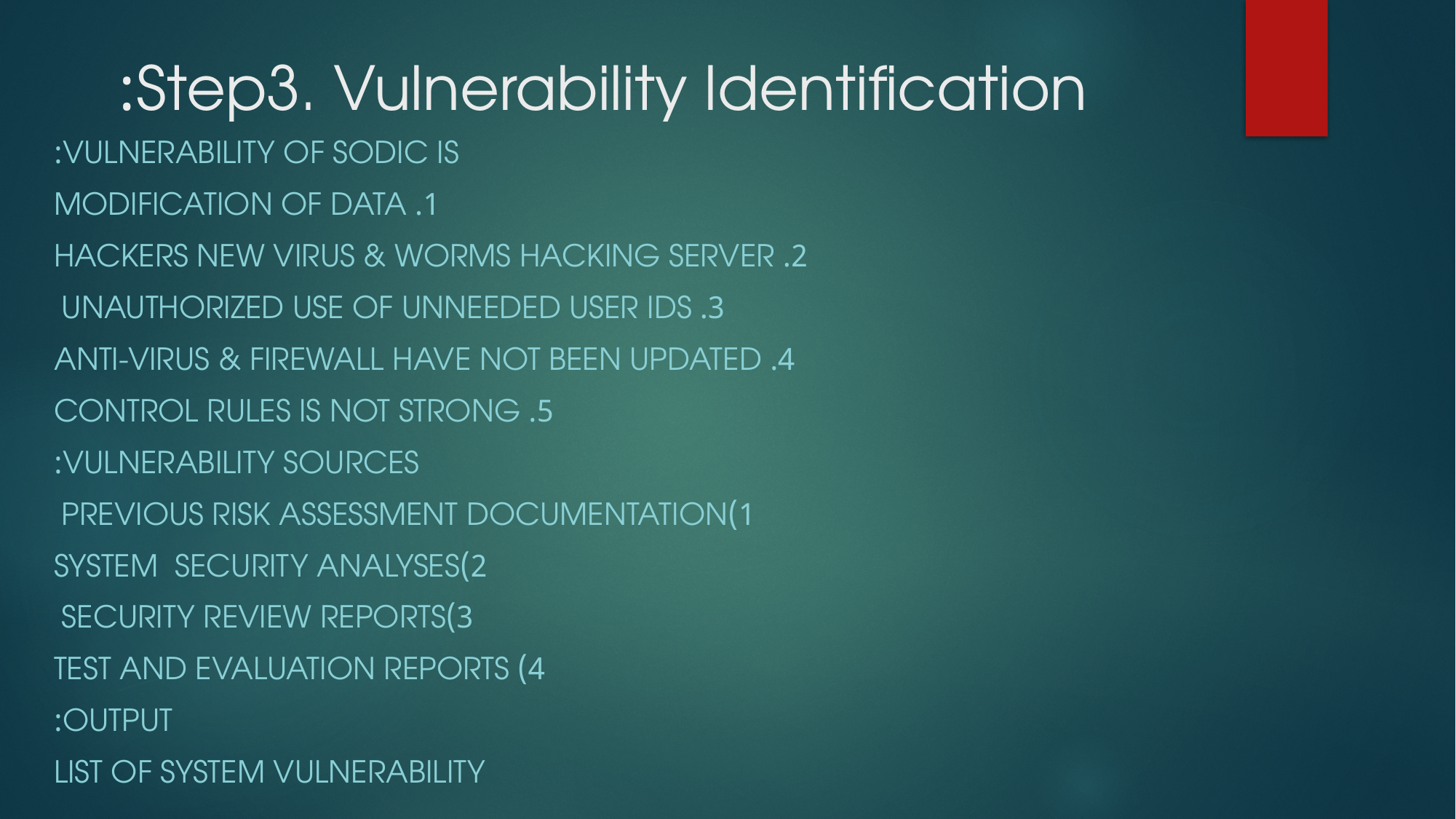

# Step3. Vulnerability Identification:
Vulnerability of sodic is:
1. Modification of data
2. Hackers New virus & worms hacking server
3. Unauthorized use of unneeded user ids
4. Anti-virus & Firewall have not been updated
5. Control rules is not strong
Vulnerability sources:
1)previous risk assessment documentation
2)system  security analyses
3)security review reports
4) test and evaluation reports
Output:
List of system vulnerability